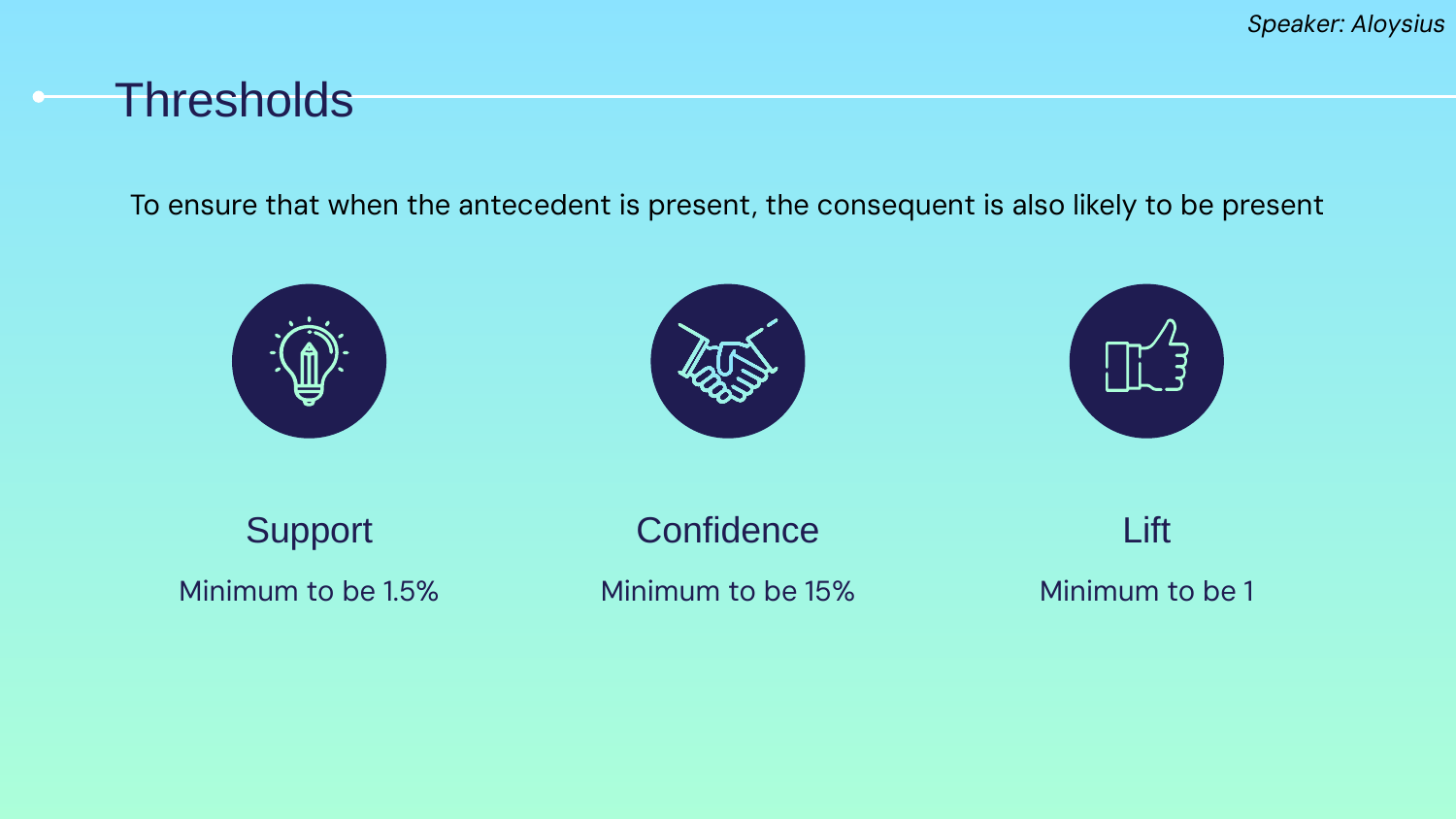

Speaker: Aloysius
# Thresholds
To ensure that when the antecedent is present, the consequent is also likely to be present

Support
Confidence
Lift
Minimum to be 1.5%

Minimum to be 15%
Minimum to be 1